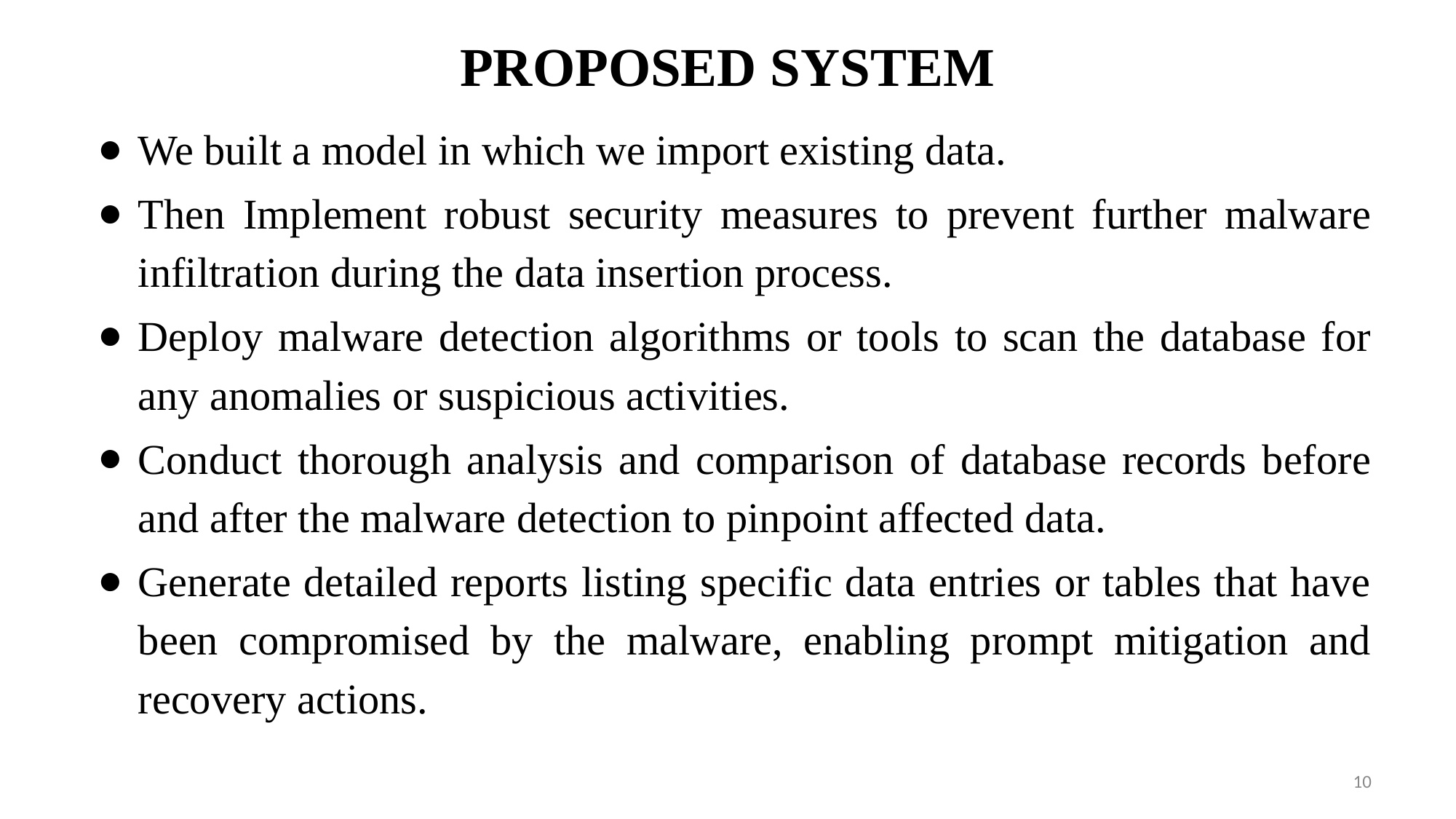

# PROPOSED SYSTEM
We built a model in which we import existing data.
Then Implement robust security measures to prevent further malware infiltration during the data insertion process.
Deploy malware detection algorithms or tools to scan the database for any anomalies or suspicious activities.
Conduct thorough analysis and comparison of database records before and after the malware detection to pinpoint affected data.
Generate detailed reports listing specific data entries or tables that have been compromised by the malware, enabling prompt mitigation and recovery actions.

10